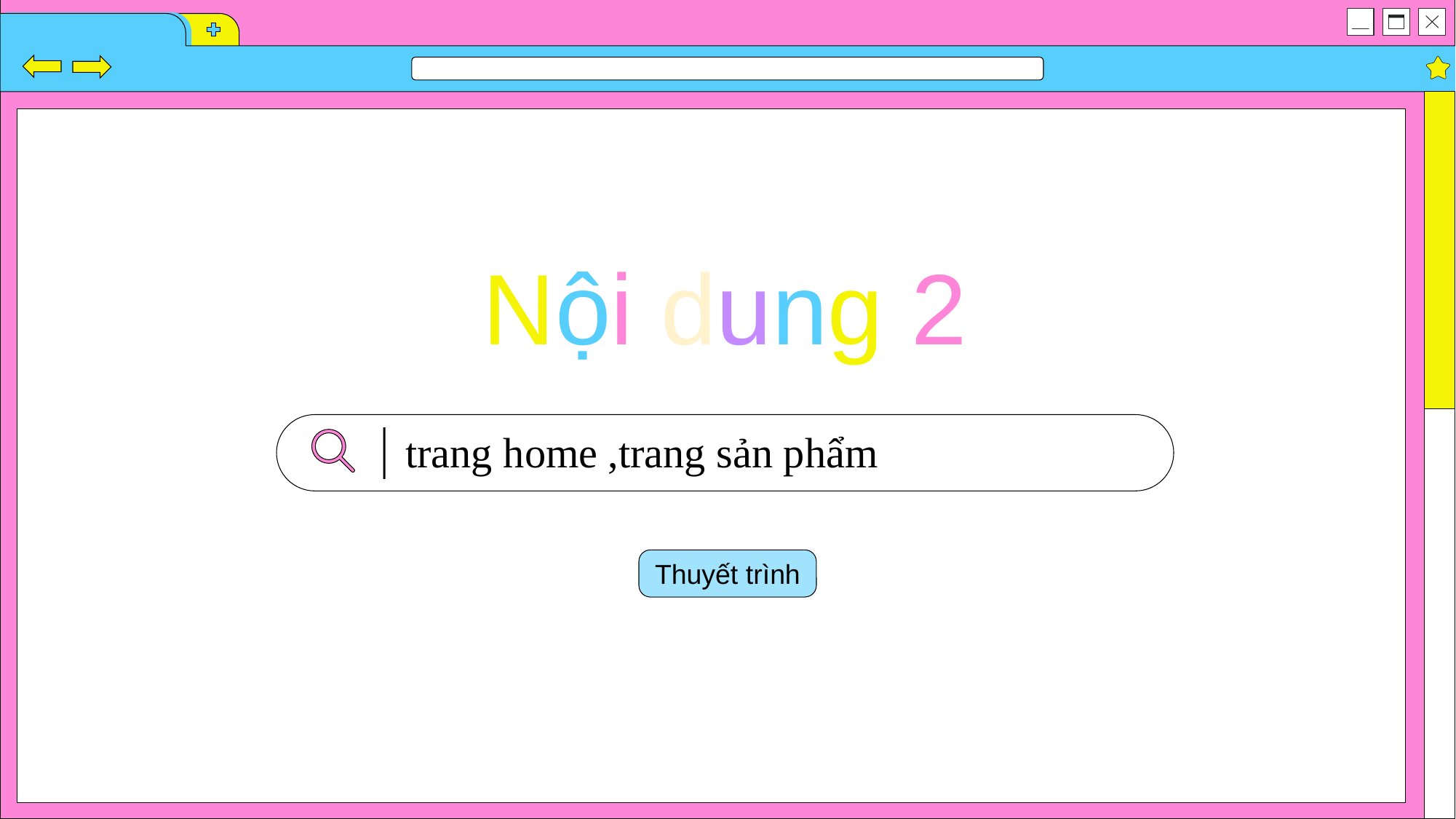

Nội dung 2

trang home ,trang sản phẩm

Thuyết trình